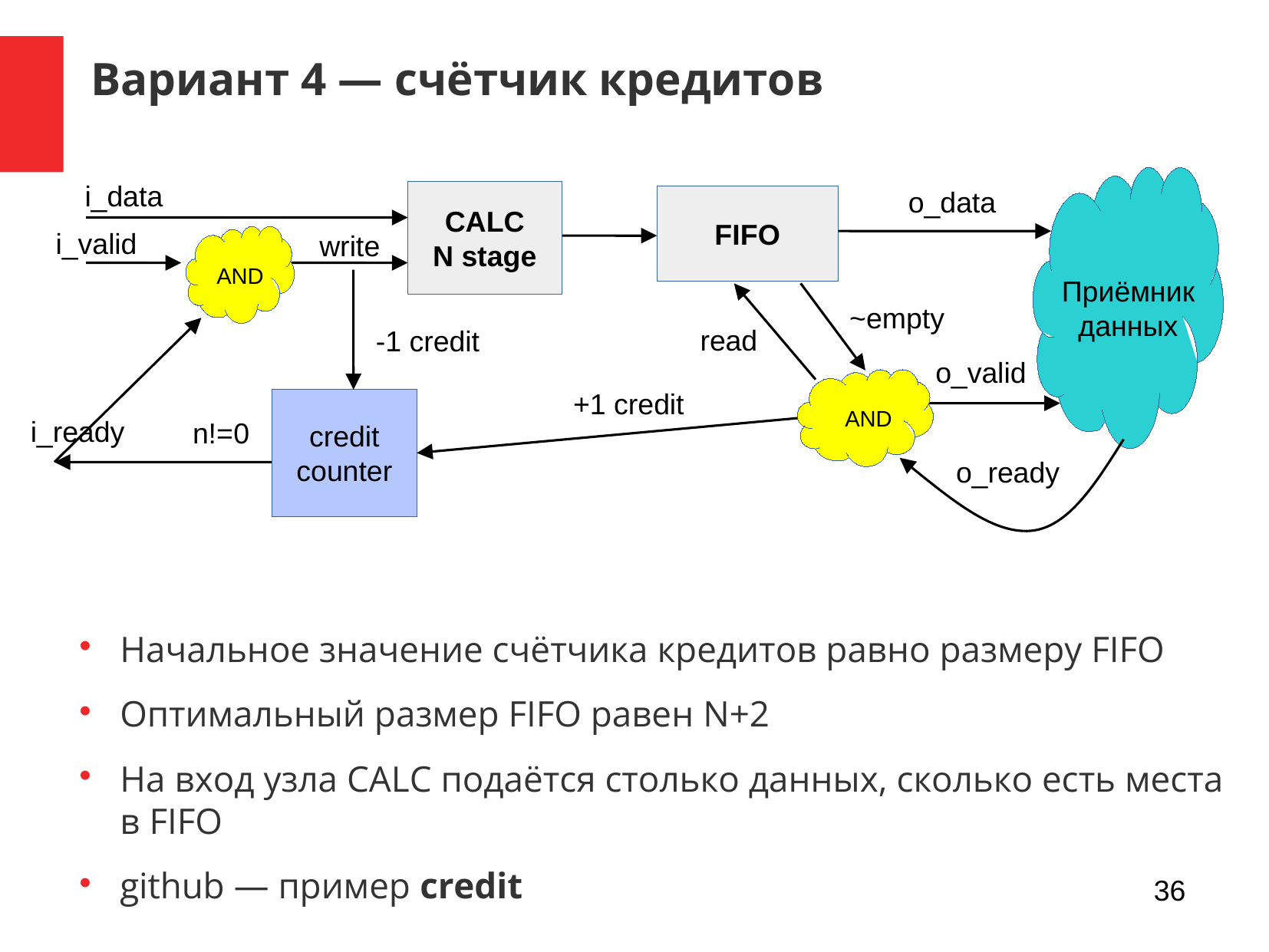

Вариант 4 — счётчик кредитов
Приёмник
данных
i_data
o_data
CALC
N stage
FIFO

i_valid
write
AND

~empty
read
-1 credit
o_valid

+1 credit
credit
counter
AND

i_ready
n!=0

o_ready

Начальное значение счётчика кредитов равно размеру FIFO
Оптимальный размер FIFO равен N+2
На вход узла CALC подаётся столько данных, сколько есть места в FIFO
github — пример credit
36